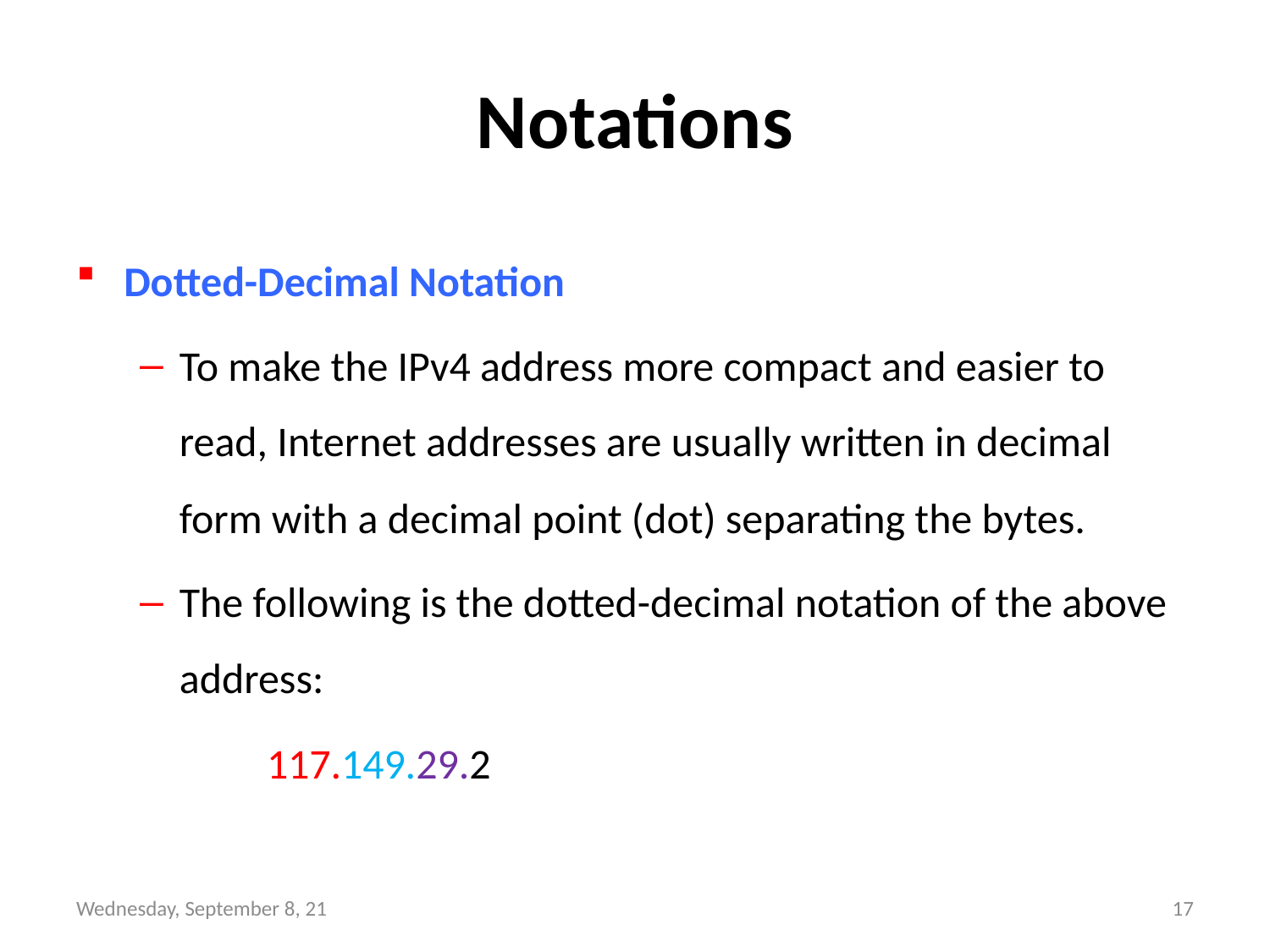

# Notations
Dotted-Decimal Notation
To make the IPv4 address more compact and easier to read, Internet addresses are usually written in decimal form with a decimal point (dot) separating the bytes.
The following is the dotted-decimal notation of the above address:
	117.149.29.2
Wednesday, September 8, 21
17